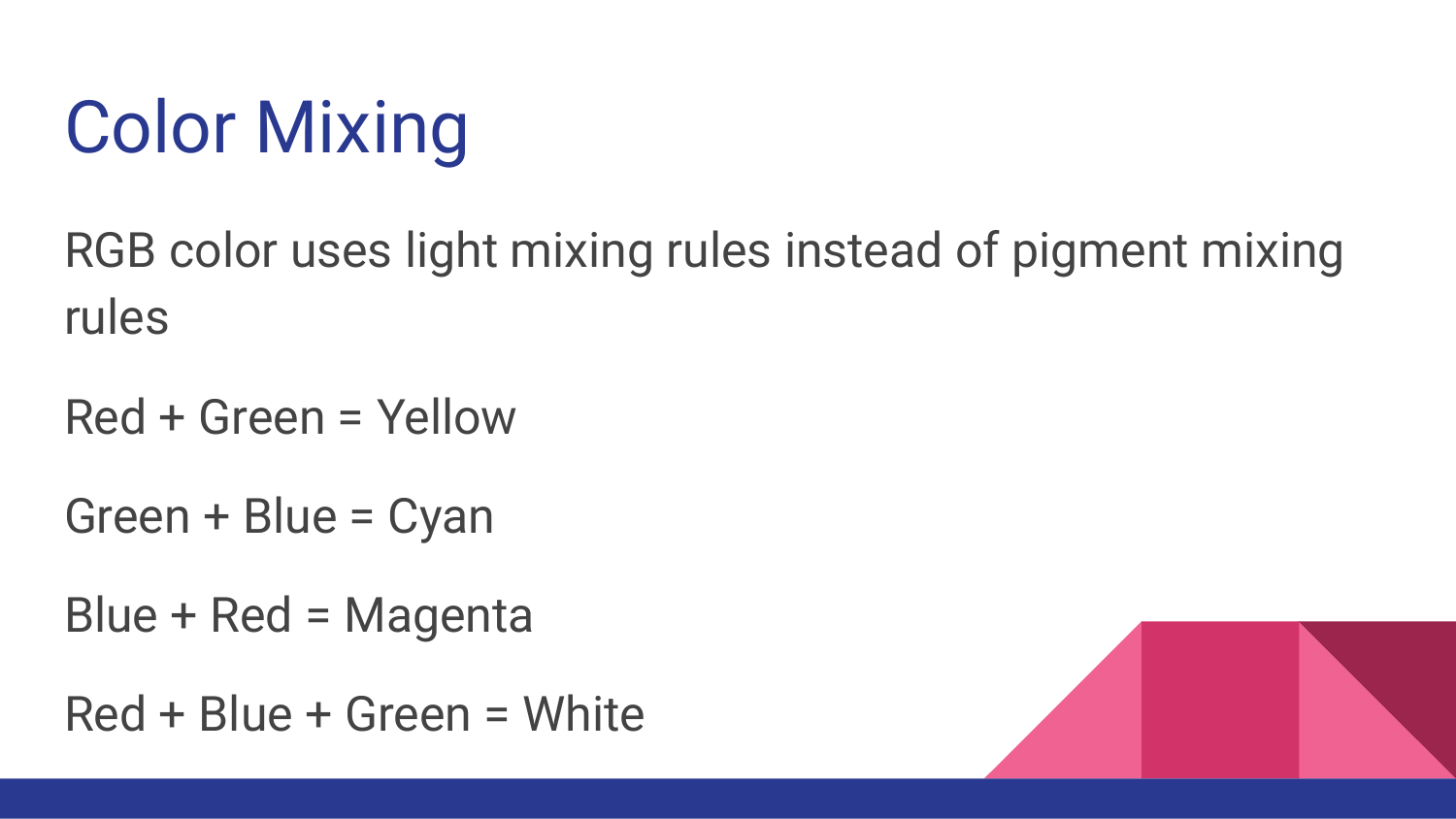

# Color Mixing
RGB color uses light mixing rules instead of pigment mixing rules
Red + Green = Yellow
Green + Blue = Cyan
Blue + Red = Magenta
Red + Blue + Green = White